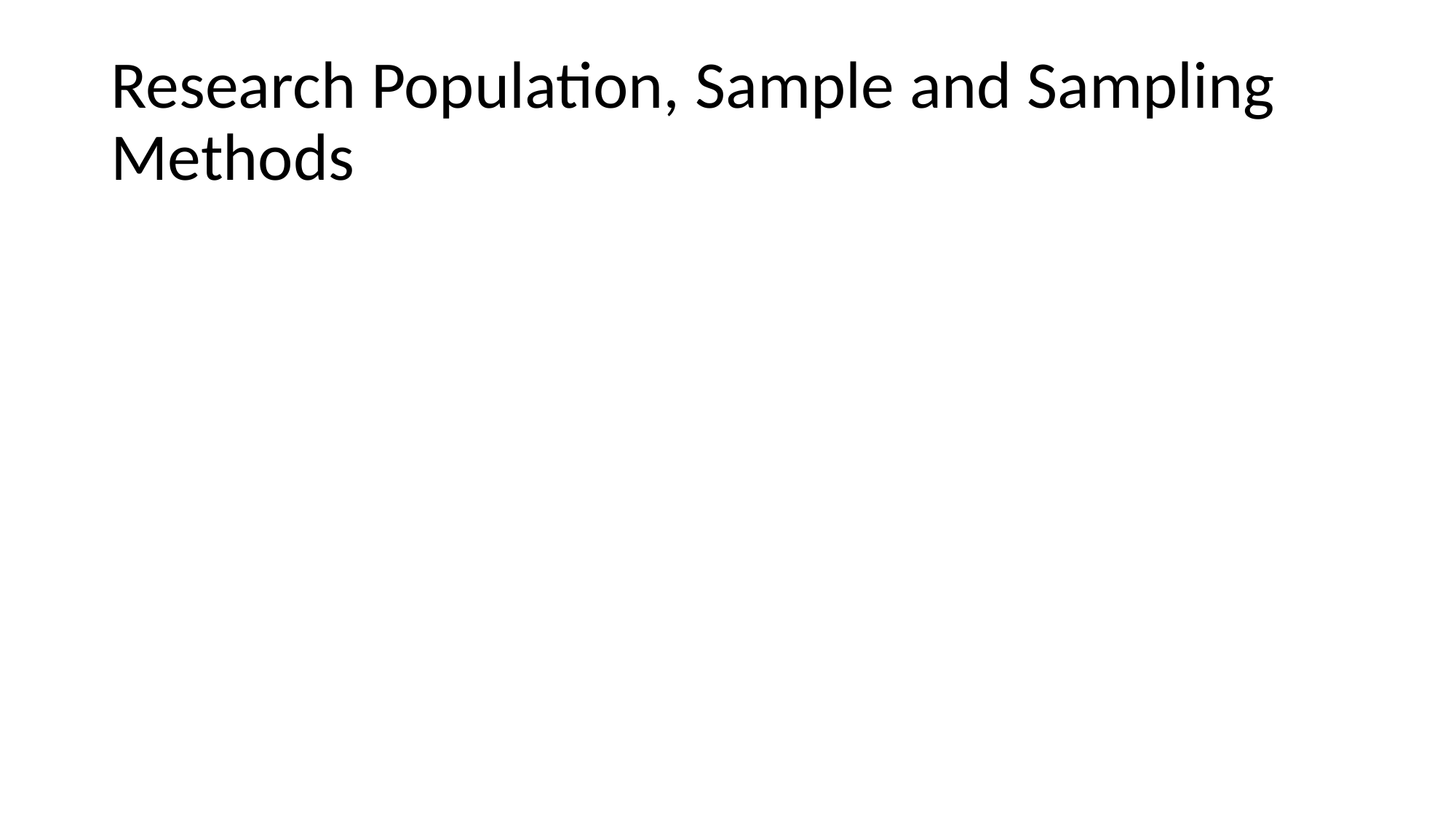

# Research Population, Sample and Sampling Methods